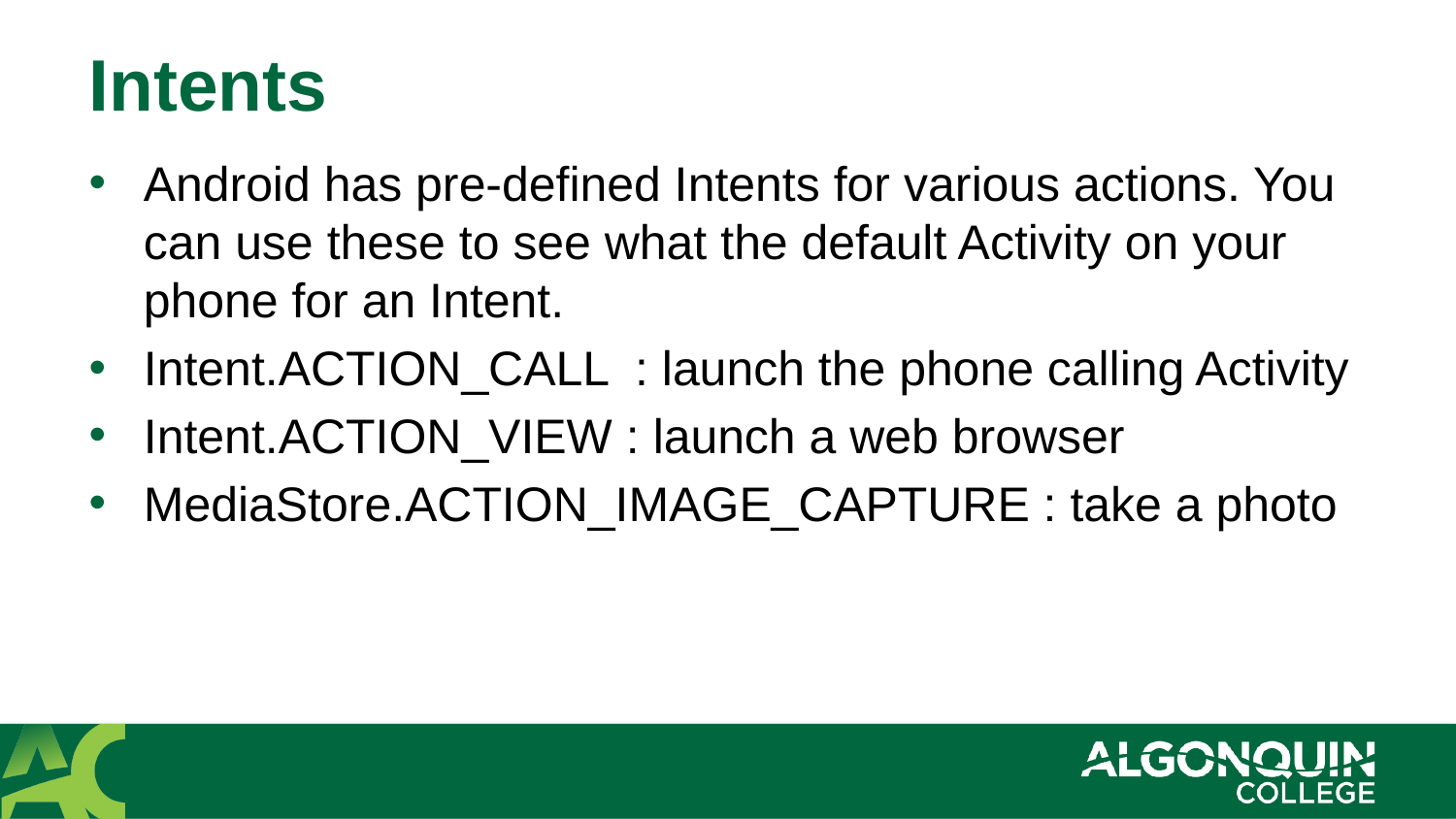

# Intents
Android has pre-defined Intents for various actions. You can use these to see what the default Activity on your phone for an Intent.
Intent.ACTION_CALL  : launch the phone calling Activity
Intent.ACTION_VIEW : launch a web browser
MediaStore.ACTION_IMAGE_CAPTURE : take a photo